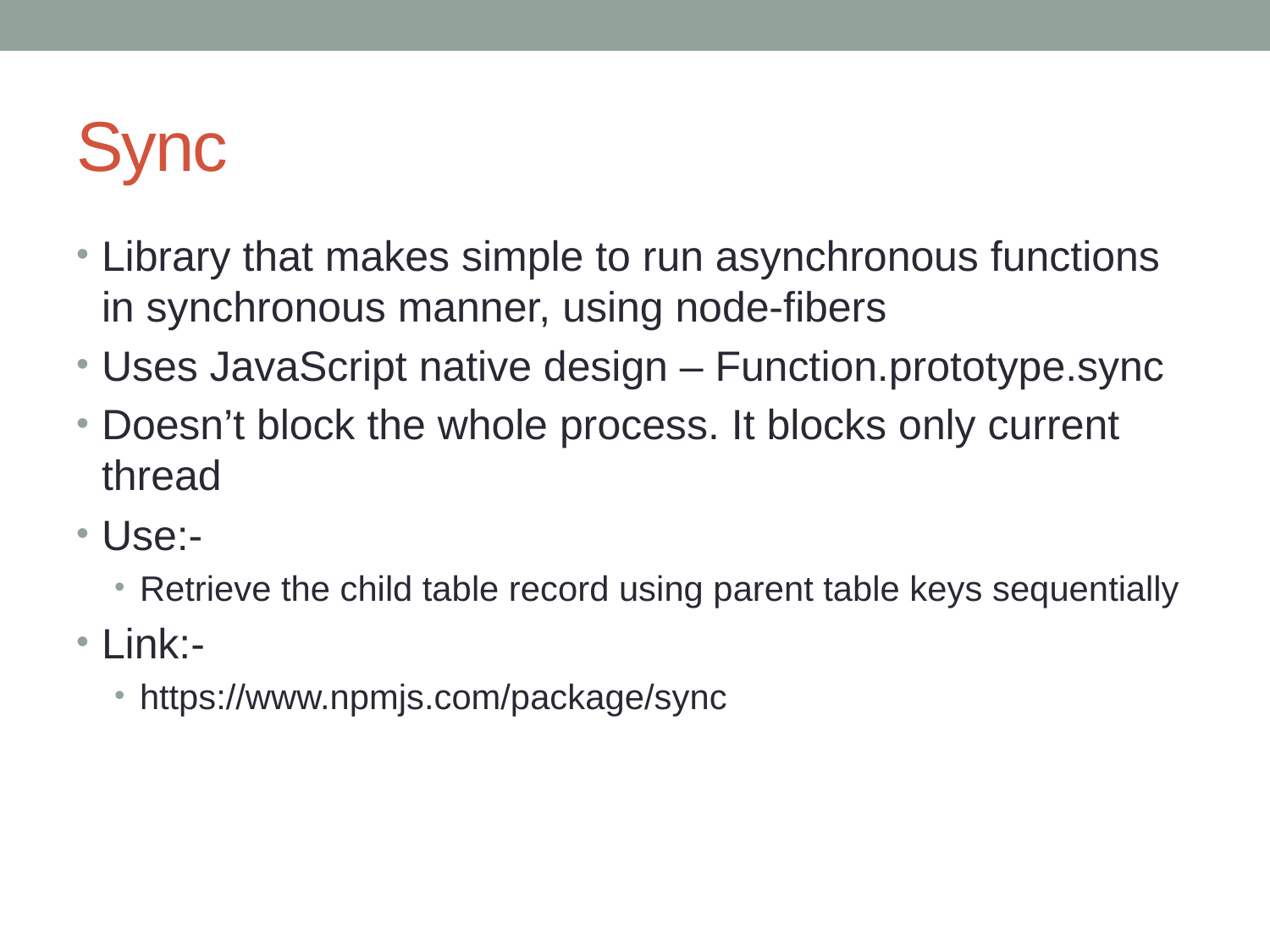

# Sync
Library that makes simple to run asynchronous functions in synchronous manner, using node-fibers
Uses JavaScript native design – Function.prototype.sync
Doesn’t block the whole process. It blocks only current thread
Use:-
Retrieve the child table record using parent table keys sequentially
Link:-
https://www.npmjs.com/package/sync